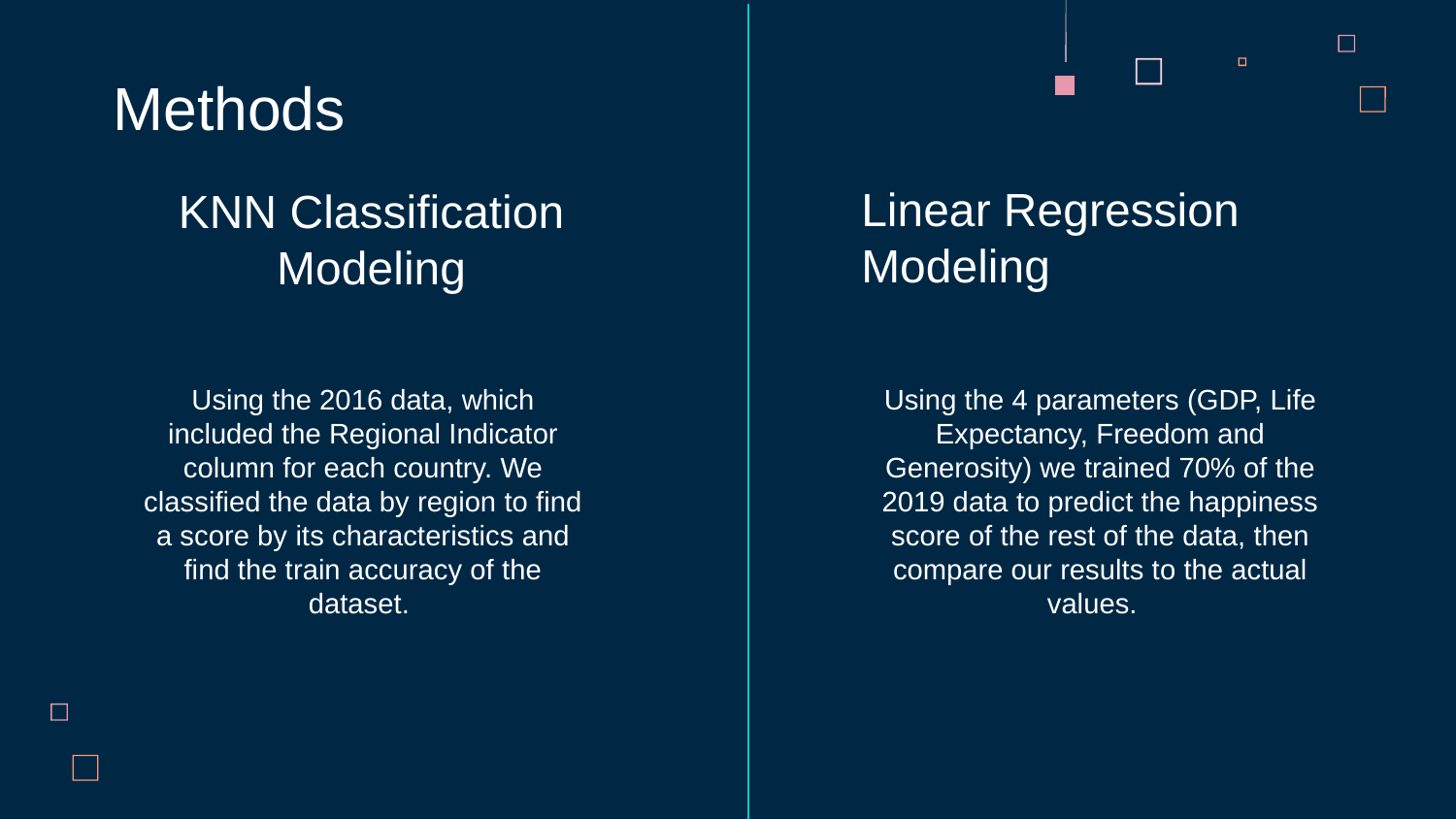

Methods
Linear Regression Modeling
# KNN Classification Modeling
Using the 2016 data, which included the Regional Indicator column for each country. We classified the data by region to find a score by its characteristics and find the train accuracy of the dataset.

Using the 4 parameters (GDP, Life Expectancy, Freedom and Generosity) we trained 70% of the 2019 data to predict the happiness score of the rest of the data, then compare our results to the actual values.